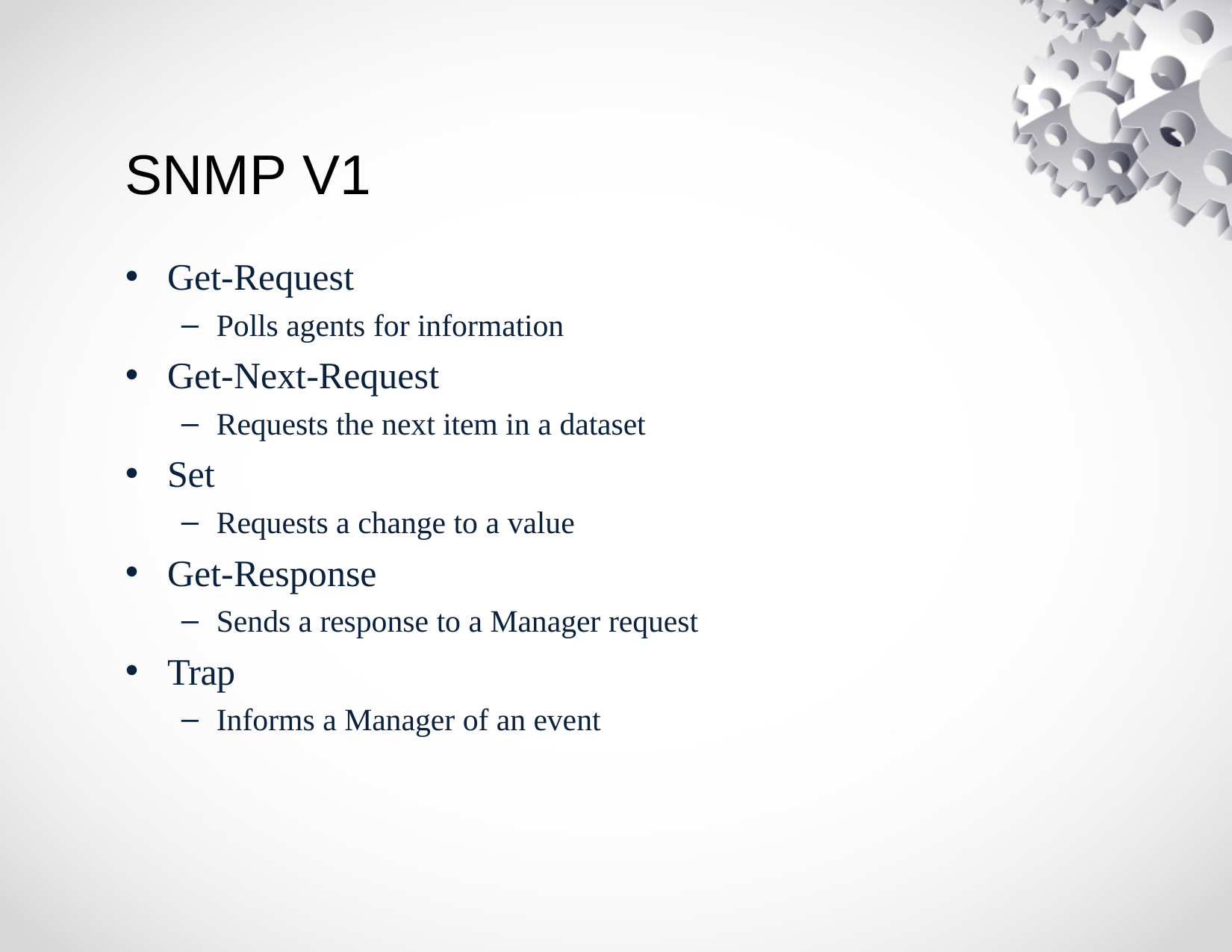

# SNMP V1
Get-Request
Polls agents for information
Get-Next-Request
Requests the next item in a dataset
Set
Requests a change to a value
Get-Response
Sends a response to a Manager request
Trap
Informs a Manager of an event